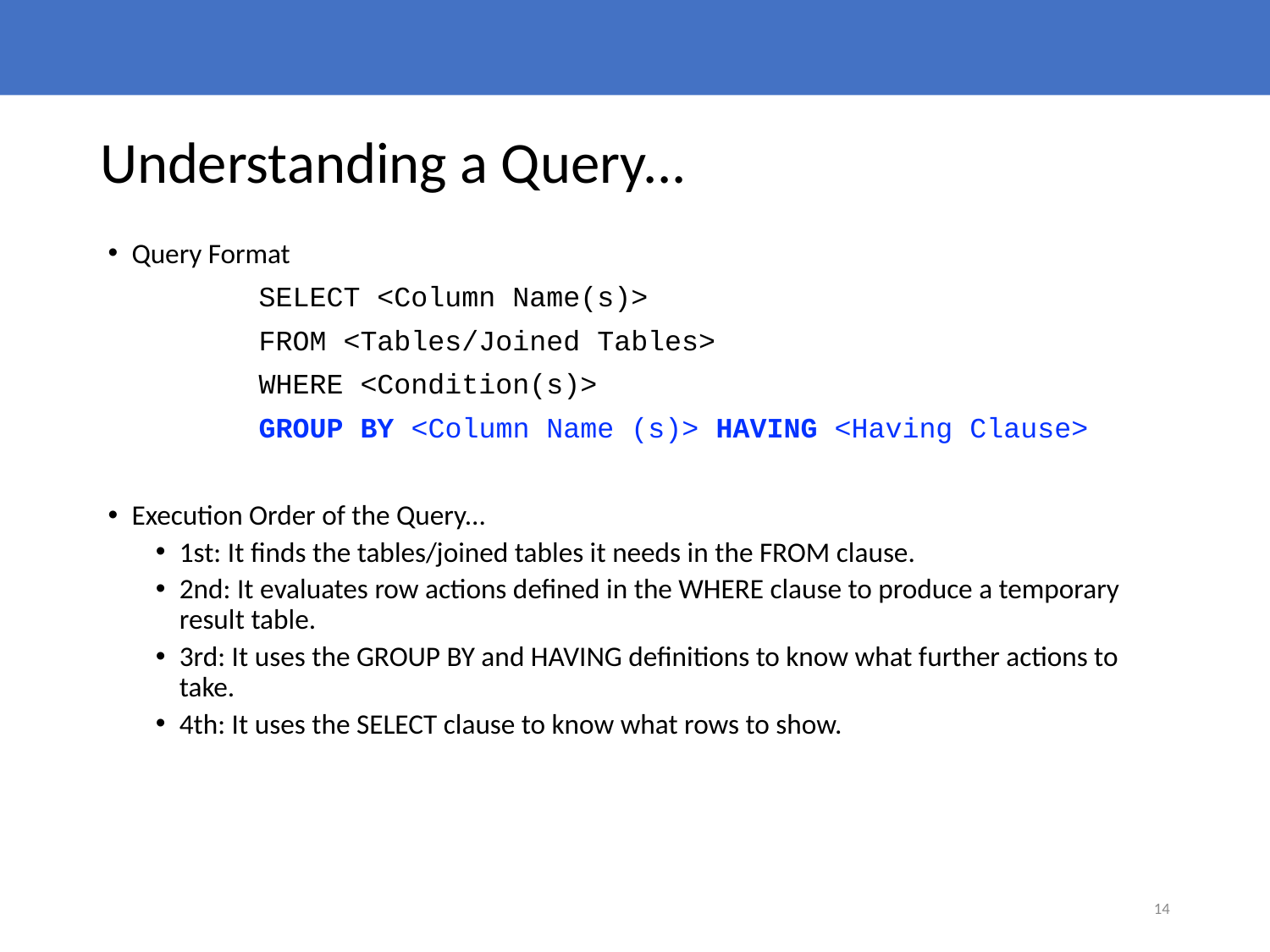

# Understanding a Query...
Query Format
		SELECT <Column Name(s)>
		FROM <Tables/Joined Tables>
		WHERE <Condition(s)>
		GROUP BY <Column Name (s)> HAVING <Having Clause>

Execution Order of the Query...
1st: It finds the tables/joined tables it needs in the FROM clause.
2nd: It evaluates row actions defined in the WHERE clause to produce a temporary result table.
3rd: It uses the GROUP BY and HAVING definitions to know what further actions to take.
4th: It uses the SELECT clause to know what rows to show.

14